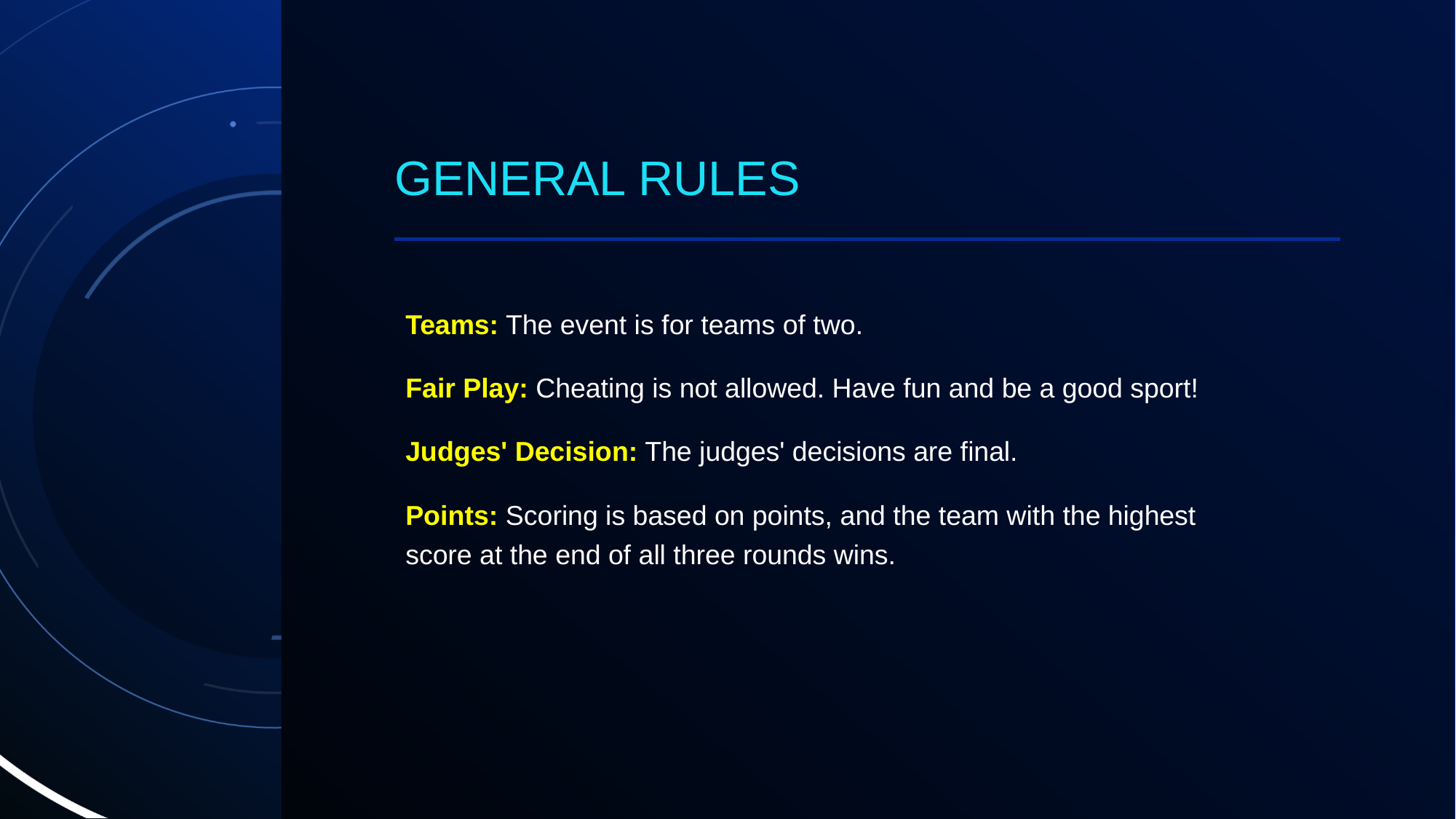

# General Rules
Teams: The event is for teams of two.
Fair Play: Cheating is not allowed. Have fun and be a good sport!
Judges' Decision: The judges' decisions are final.
Points: Scoring is based on points, and the team with the highest score at the end of all three rounds wins.